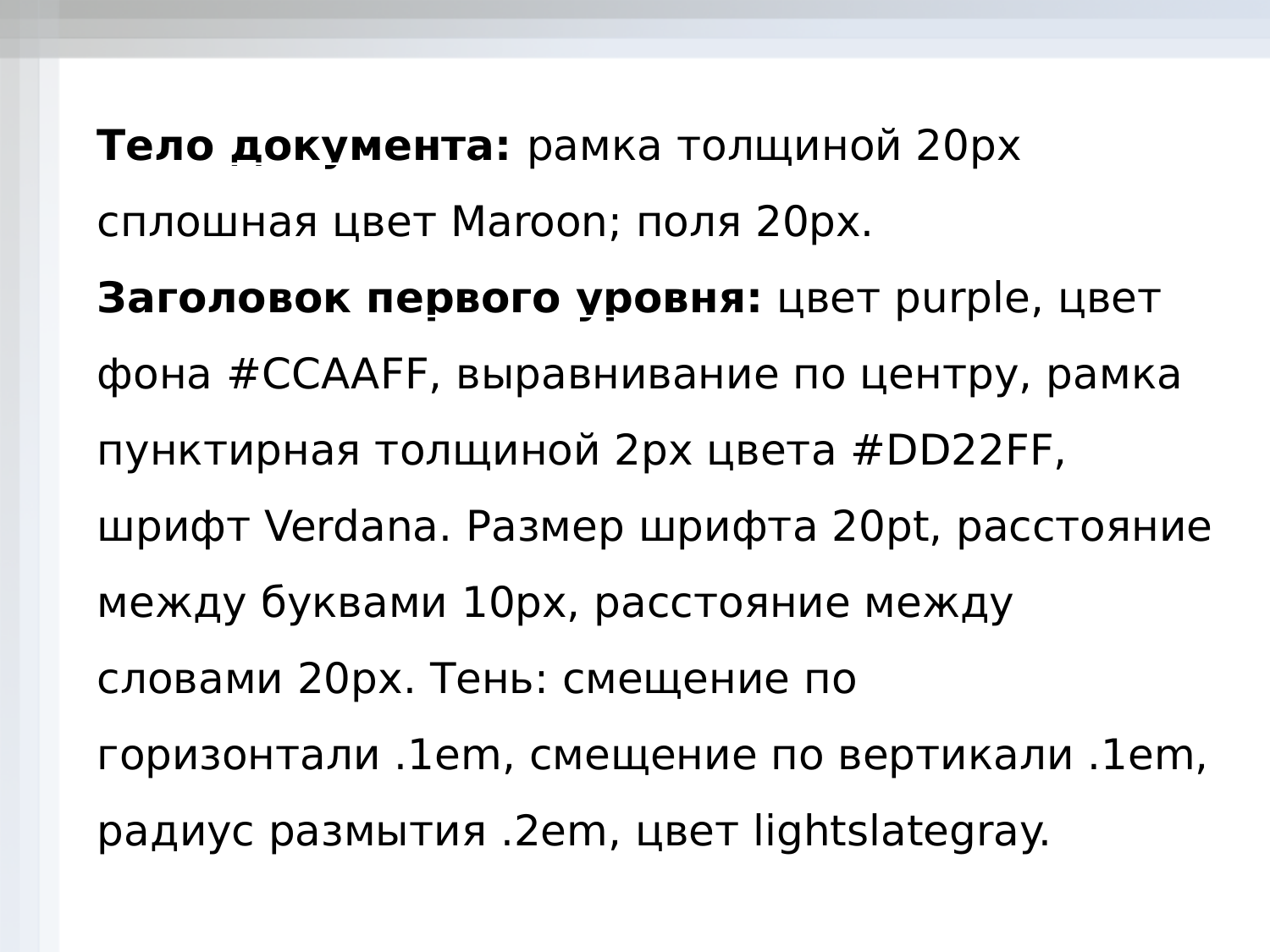

Тело документа: рамка толщиной 20px сплошная цвет Maroon; поля 20px.
Заголовок первого уровня: цвет purple, цвет фона #CCAAFF, выравнивание по центру, рамка пунктирная толщиной 2px цвета #DD22FF, шрифт Verdana. Размер шрифта 20pt, расстояние между буквами 10px, расстояние между словами 20px. Тень: смещение по горизонтали .1em, смещение по вертикали .1em, радиус размытия .2em, цвет lightslategray.